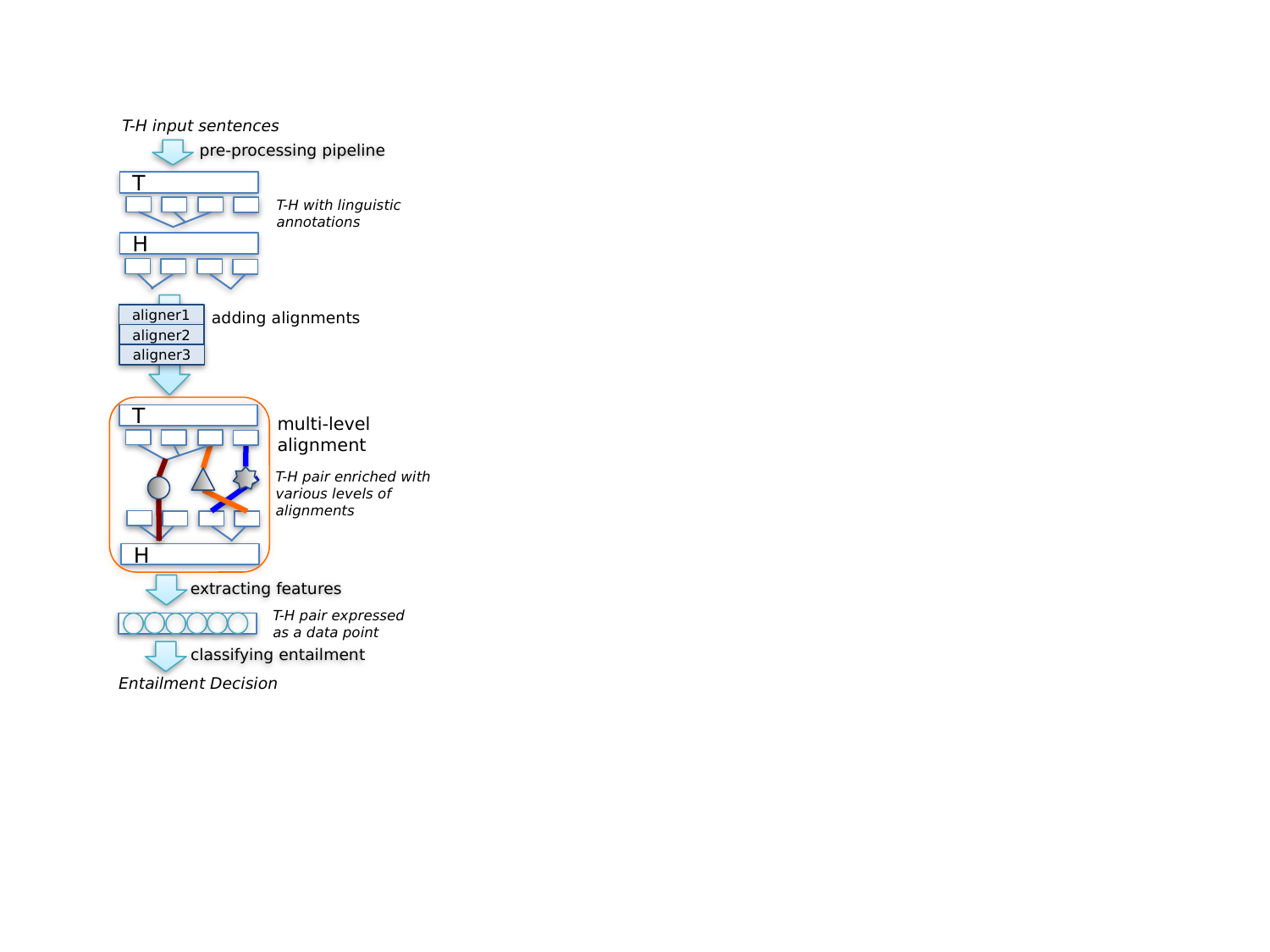

T-H input sentences
pre-processing pipeline

T

T-H with linguistic annotations
H

adding alignments
aligner1
aligner2
aligner3

T
multi-level alignment

T-H pair enriched with various levels of alignments

H
extracting features

T-H pair expressed as a data point

classifying entailment

Entailment Decision